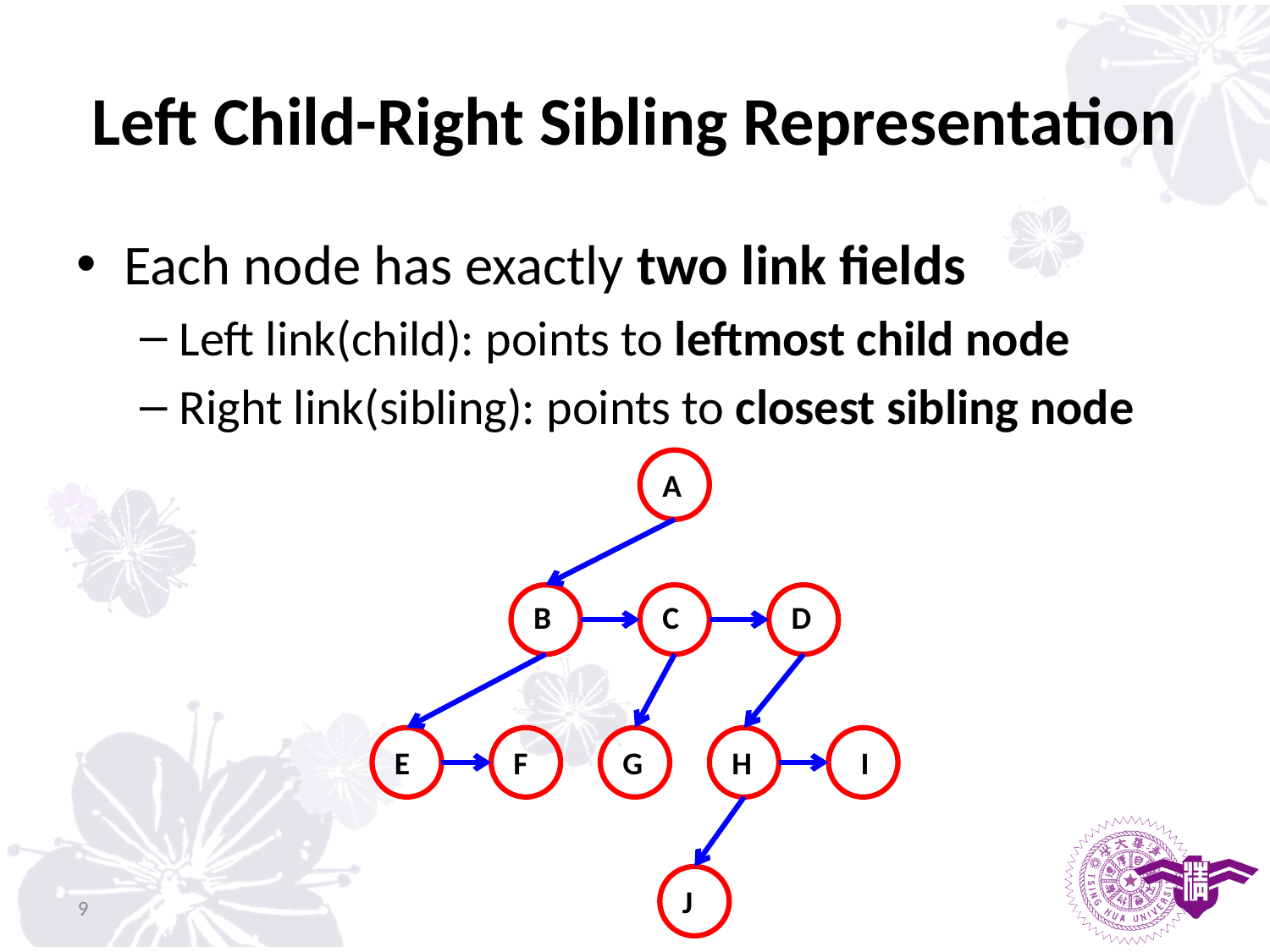

# Left Child-Right Sibling Representation
Each node has exactly two link fields
Left link(child): points to leftmost child node
Right link(sibling): points to closest sibling node

A

B
C
D
E
F
G
H
I
J
9